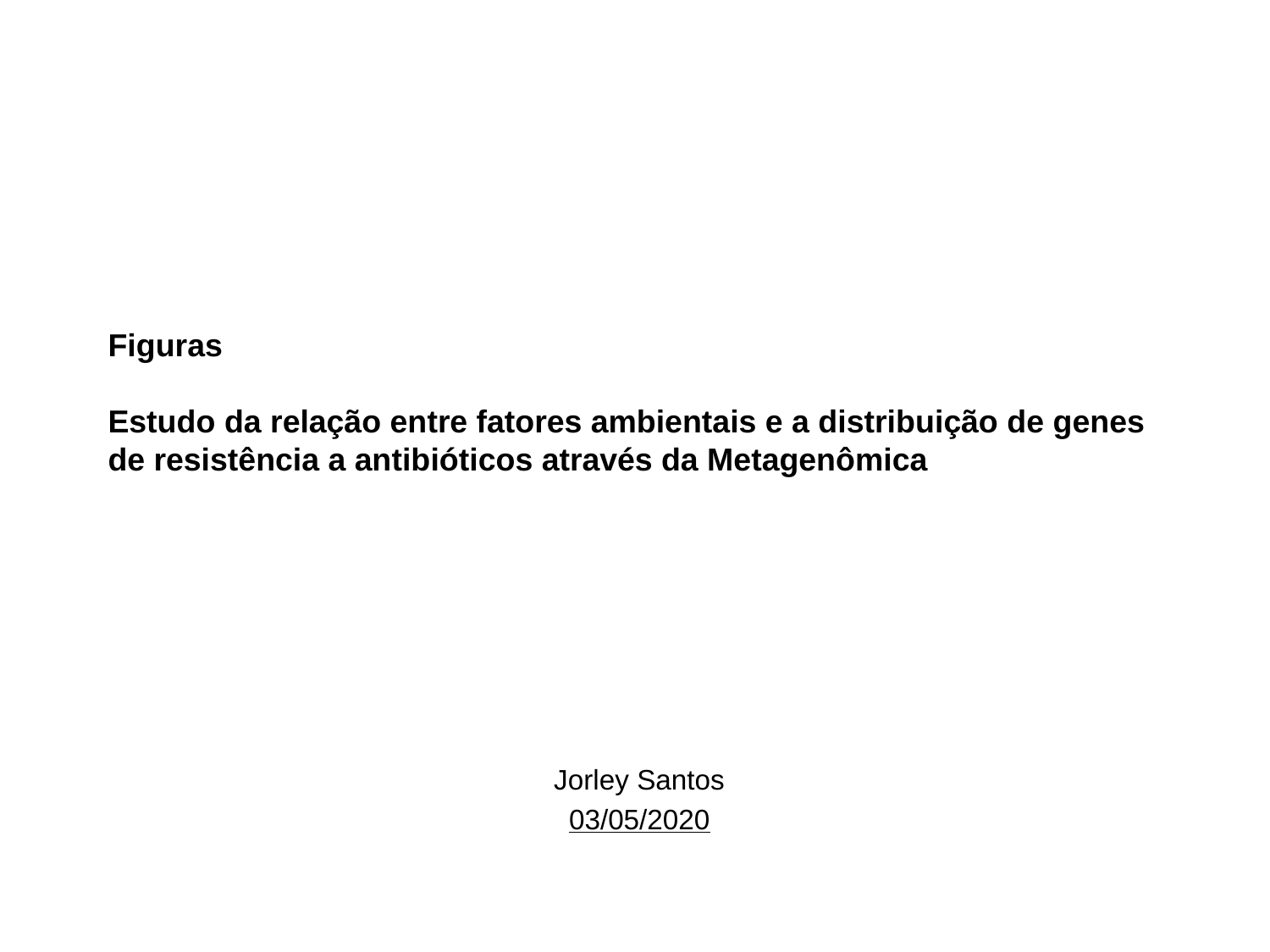

# Figuras Estudo da relação entre fatores ambientais e a distribuição de genes de resistência a antibióticos através da Metagenômica
Jorley Santos
03/05/2020